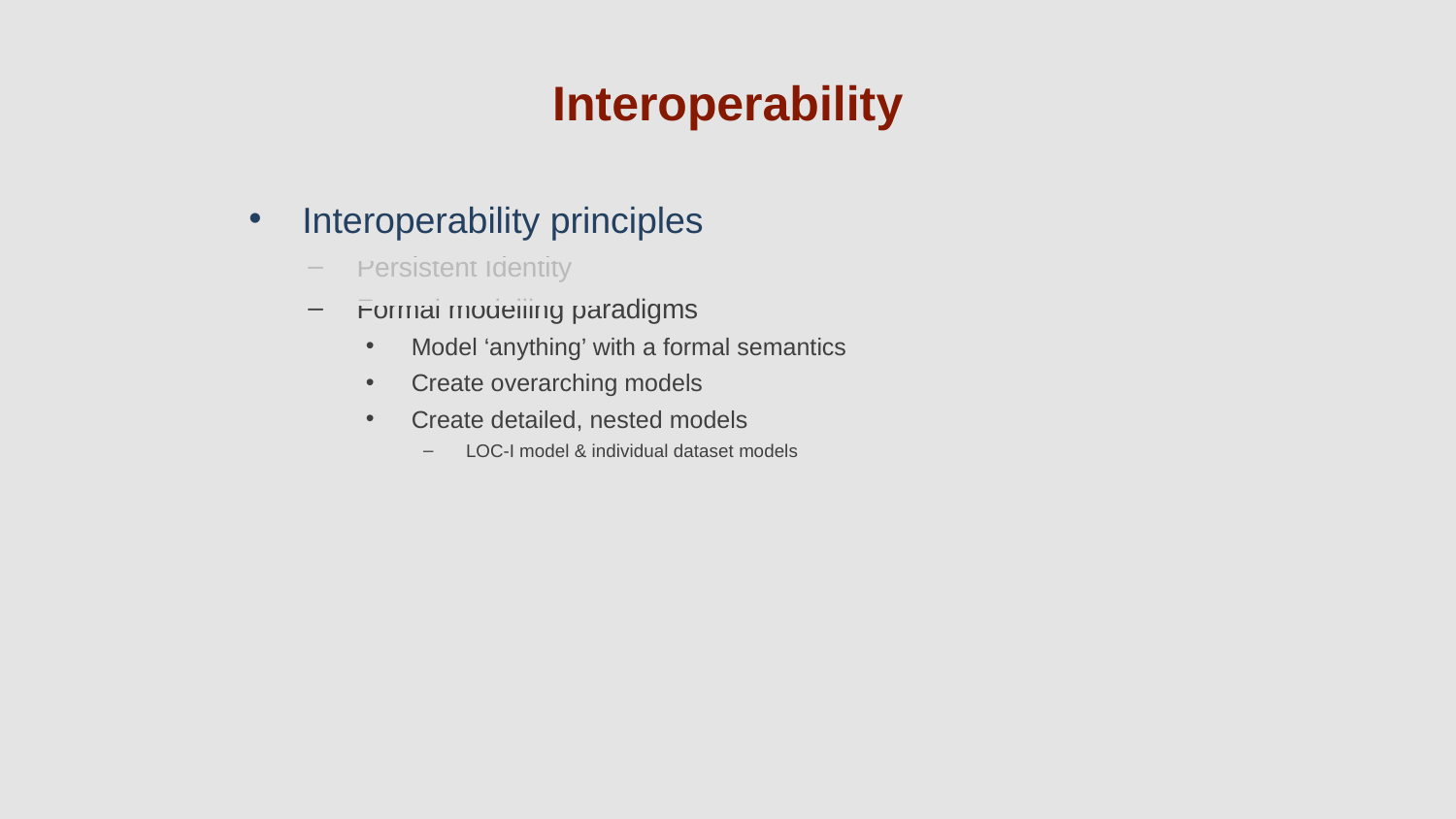

# Interoperability
Interoperability principles
Persistent Identity
Formal modelling paradigms
Model ‘anything’ with a formal semantics
Create overarching models
Create detailed, nested models
LOC-I model & individual dataset models